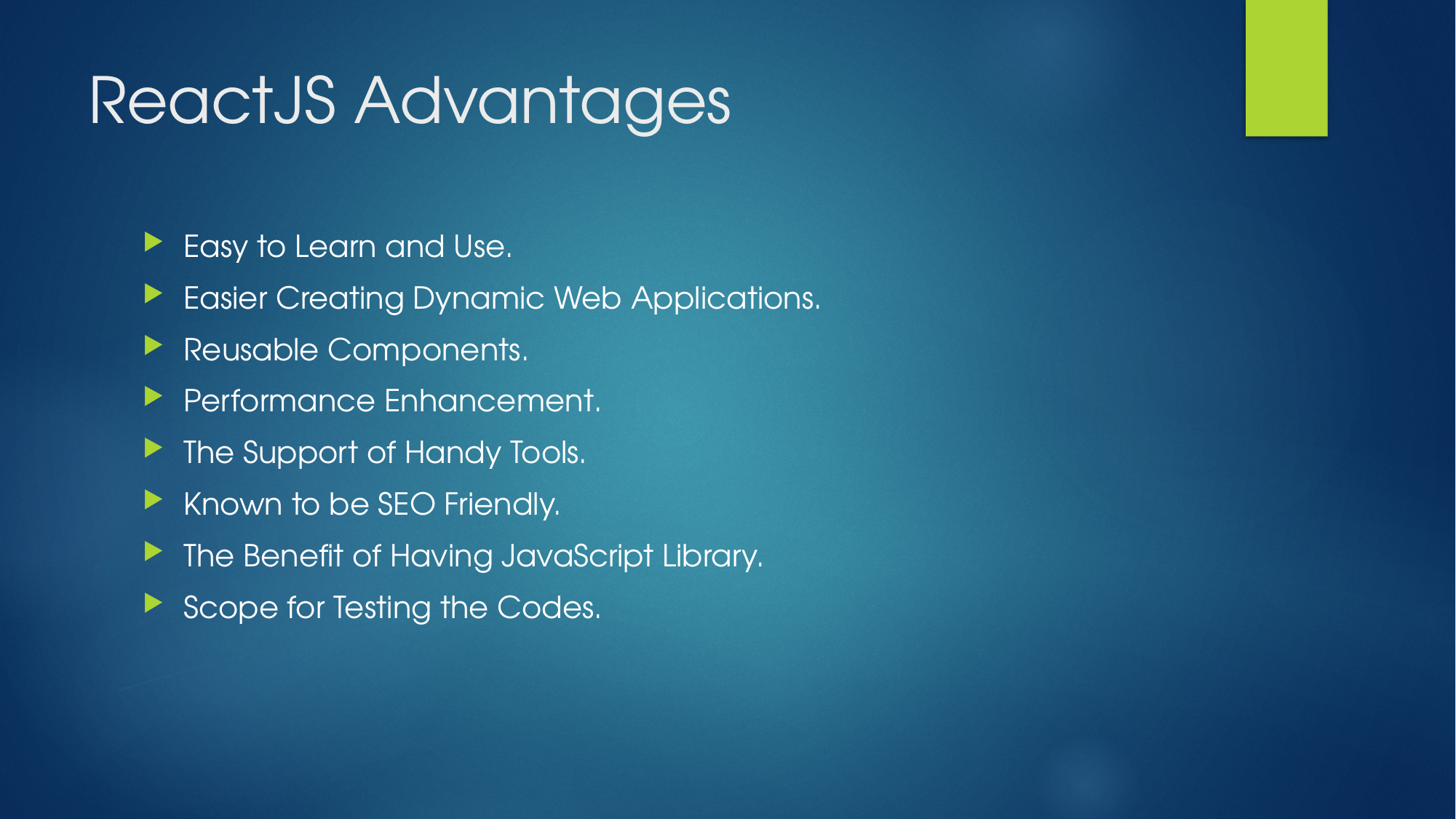

# ReactJS Advantages
Easy to Learn and Use.
Easier Creating Dynamic Web Applications.
Reusable Components.
Performance Enhancement.
The Support of Handy Tools.
Known to be SEO Friendly.
The Benefit of Having JavaScript Library.
Scope for Testing the Codes.